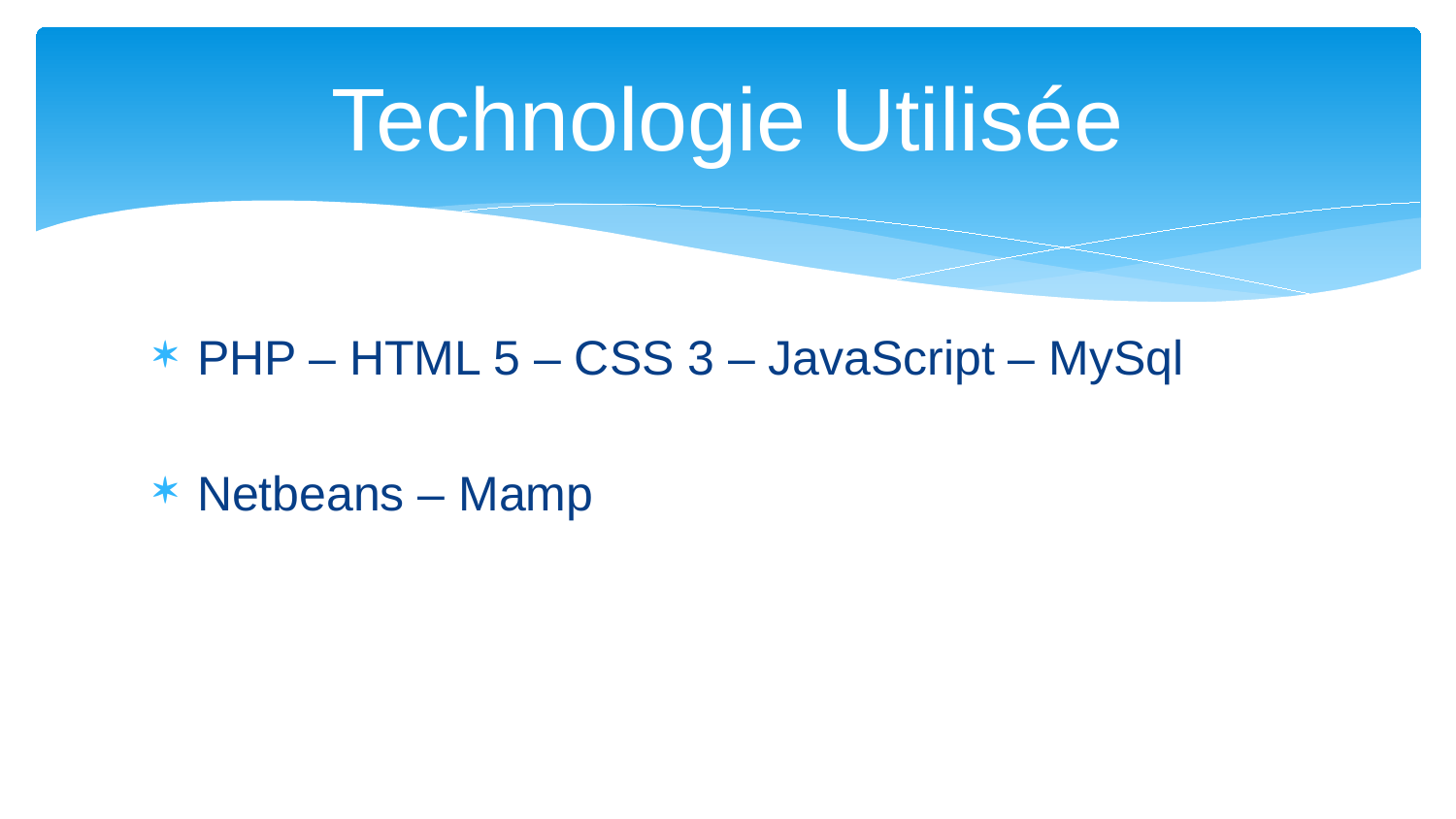

# Technologie Utilisée
PHP – HTML 5 – CSS 3 – JavaScript – MySql

Netbeans – Mamp